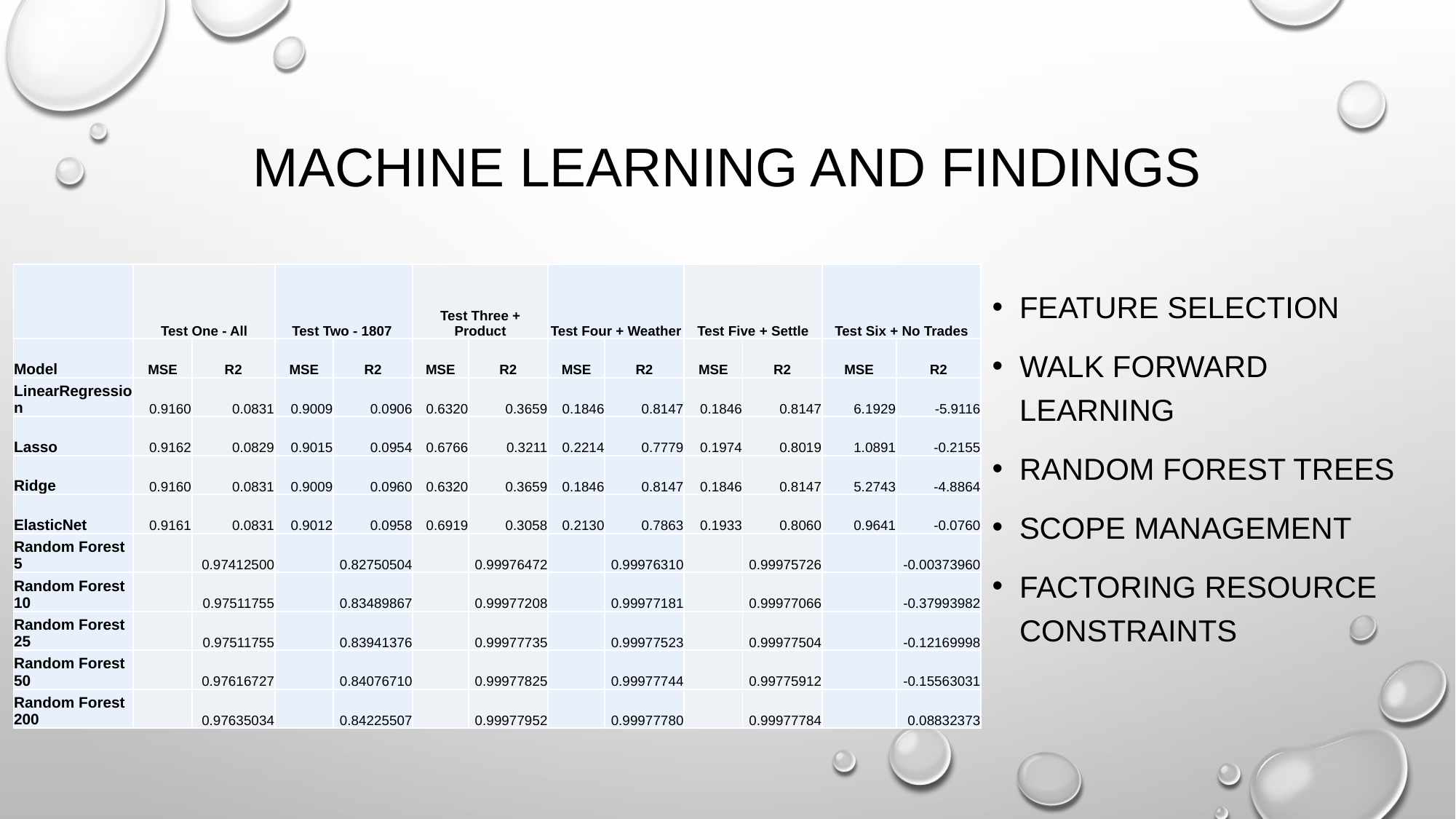

# Machine learning and findings

Feature Selection
Walk forward Learning
Random forest Trees
Scope management
Factoring resource constraints

|  | Test One - All |  | Test Two - 1807 |  | Test Three + Product |  | Test Four + Weather |  | Test Five + Settle |  | Test Six + No Trades |  |
| --- | --- | --- | --- | --- | --- | --- | --- | --- | --- | --- | --- | --- |
| Model | MSE | R2 | MSE | R2 | MSE | R2 | MSE | R2 | MSE | R2 | MSE | R2 |
| LinearRegression | 0.9160 | 0.0831 | 0.9009 | 0.0906 | 0.6320 | 0.3659 | 0.1846 | 0.8147 | 0.1846 | 0.8147 | 6.1929 | -5.9116 |
| Lasso | 0.9162 | 0.0829 | 0.9015 | 0.0954 | 0.6766 | 0.3211 | 0.2214 | 0.7779 | 0.1974 | 0.8019 | 1.0891 | -0.2155 |
| Ridge | 0.9160 | 0.0831 | 0.9009 | 0.0960 | 0.6320 | 0.3659 | 0.1846 | 0.8147 | 0.1846 | 0.8147 | 5.2743 | -4.8864 |
| ElasticNet | 0.9161 | 0.0831 | 0.9012 | 0.0958 | 0.6919 | 0.3058 | 0.2130 | 0.7863 | 0.1933 | 0.8060 | 0.9641 | -0.0760 |
| Random Forest 5 |  | 0.97412500 |  | 0.82750504 |  | 0.99976472 |  | 0.99976310 |  | 0.99975726 |  | -0.00373960 |
| Random Forest 10 |  | 0.97511755 |  | 0.83489867 |  | 0.99977208 |  | 0.99977181 |  | 0.99977066 |  | -0.37993982 |
| Random Forest 25 |  | 0.97511755 |  | 0.83941376 |  | 0.99977735 |  | 0.99977523 |  | 0.99977504 |  | -0.12169998 |
| Random Forest 50 |  | 0.97616727 |  | 0.84076710 |  | 0.99977825 |  | 0.99977744 |  | 0.99775912 |  | -0.15563031 |
| Random Forest 200 |  | 0.97635034 |  | 0.84225507 |  | 0.99977952 |  | 0.99977780 |  | 0.99977784 |  | 0.08832373 |